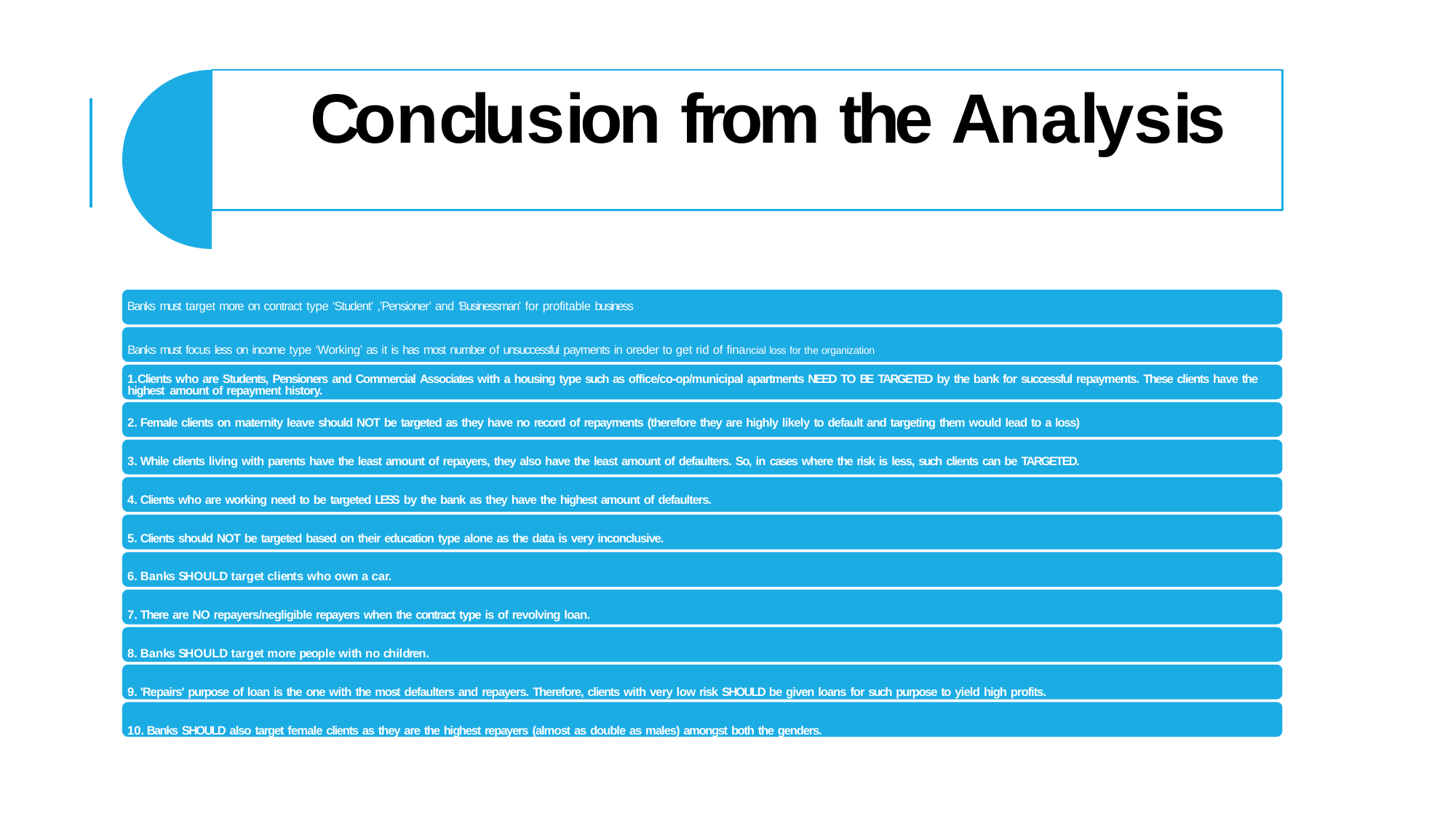

# Conclusion from the Analysis

Banks must target more on contract type ‘Student’ ,’Pensioner’ and ‘Businessman’ for profitable business

Banks must focus less on income type ‘Working’ as it is has most number of unsuccessful payments in oreder to get rid of financial loss for the organization

Clients who are Students, Pensioners and Commercial Associates with a housing type such as office/co-op/municipal apartments NEED TO BE TARGETED by the bank for successful repayments. These clients have the highest  amount of repayment history.

Female clients on maternity leave should NOT be targeted as they have no record of repayments (therefore they are highly likely to default and targeting them would lead to a loss)

While clients living with parents have the least amount of repayers, they also have the least amount of defaulters. So, in cases where the risk is less, such clients can be TARGETED.

Clients who are working need to be targeted LESS by the bank as they have the highest amount of defaulters.

Clients should NOT be targeted based on their education type alone as the data is very inconclusive.

Banks SHOULD target clients who own a car.

There are NO repayers/negligible repayers when the contract type is of revolving loan.

Banks SHOULD target more people with no children.

'Repairs' purpose of loan is the one with the most defaulters and repayers. Therefore, clients with very low risk SHOULD be given loans for such purpose to yield high profits.

Banks SHOULD also target female clients as they are the highest repayers (almost as double as males) amongst both the genders.